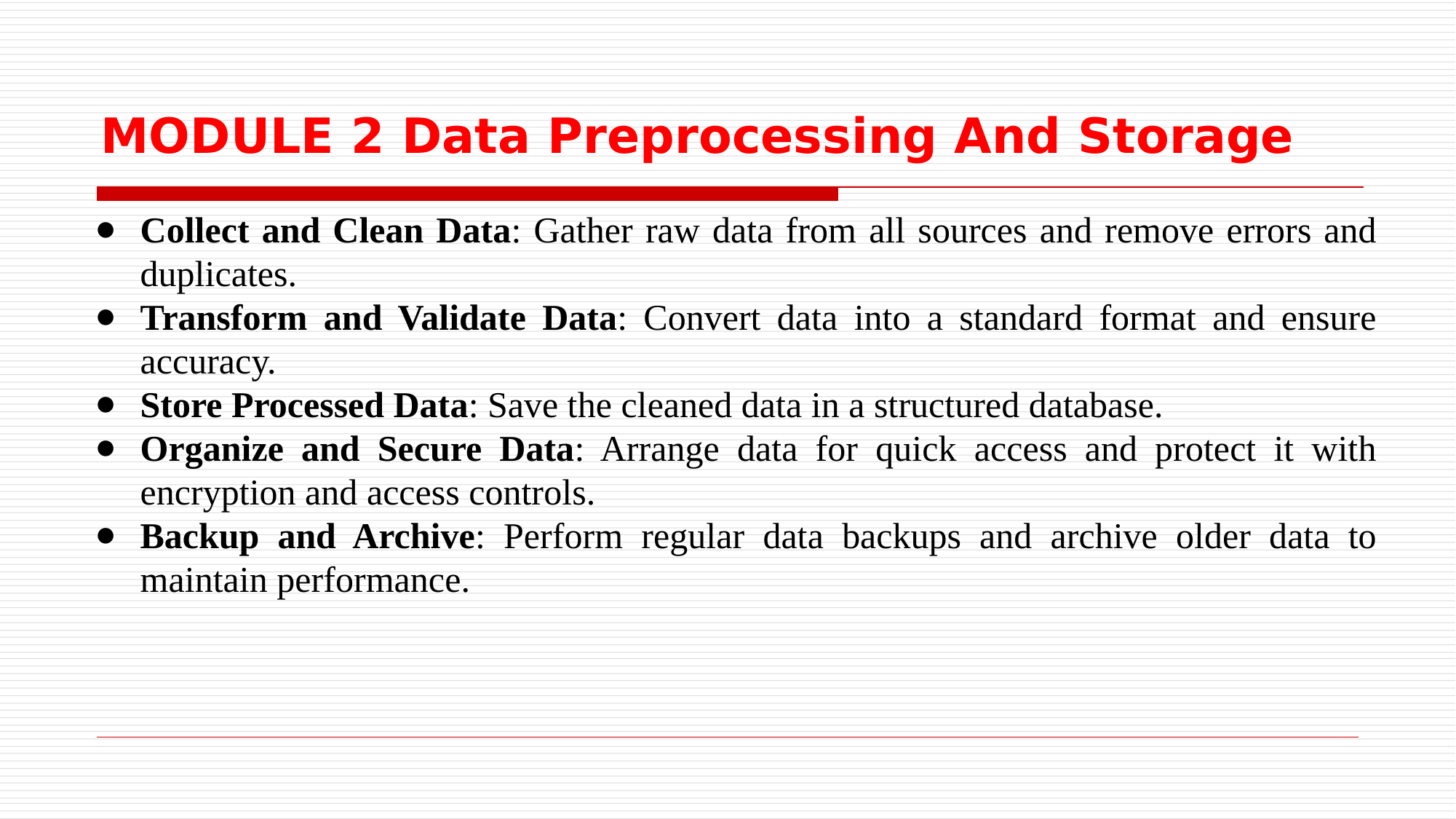

# MODULE 2 Data Preprocessing And Storage
Collect and Clean Data: Gather raw data from all sources and remove errors and duplicates.
Transform and Validate Data: Convert data into a standard format and ensure accuracy.
Store Processed Data: Save the cleaned data in a structured database.
Organize and Secure Data: Arrange data for quick access and protect it with encryption and access controls.
Backup and Archive: Perform regular data backups and archive older data to maintain performance.